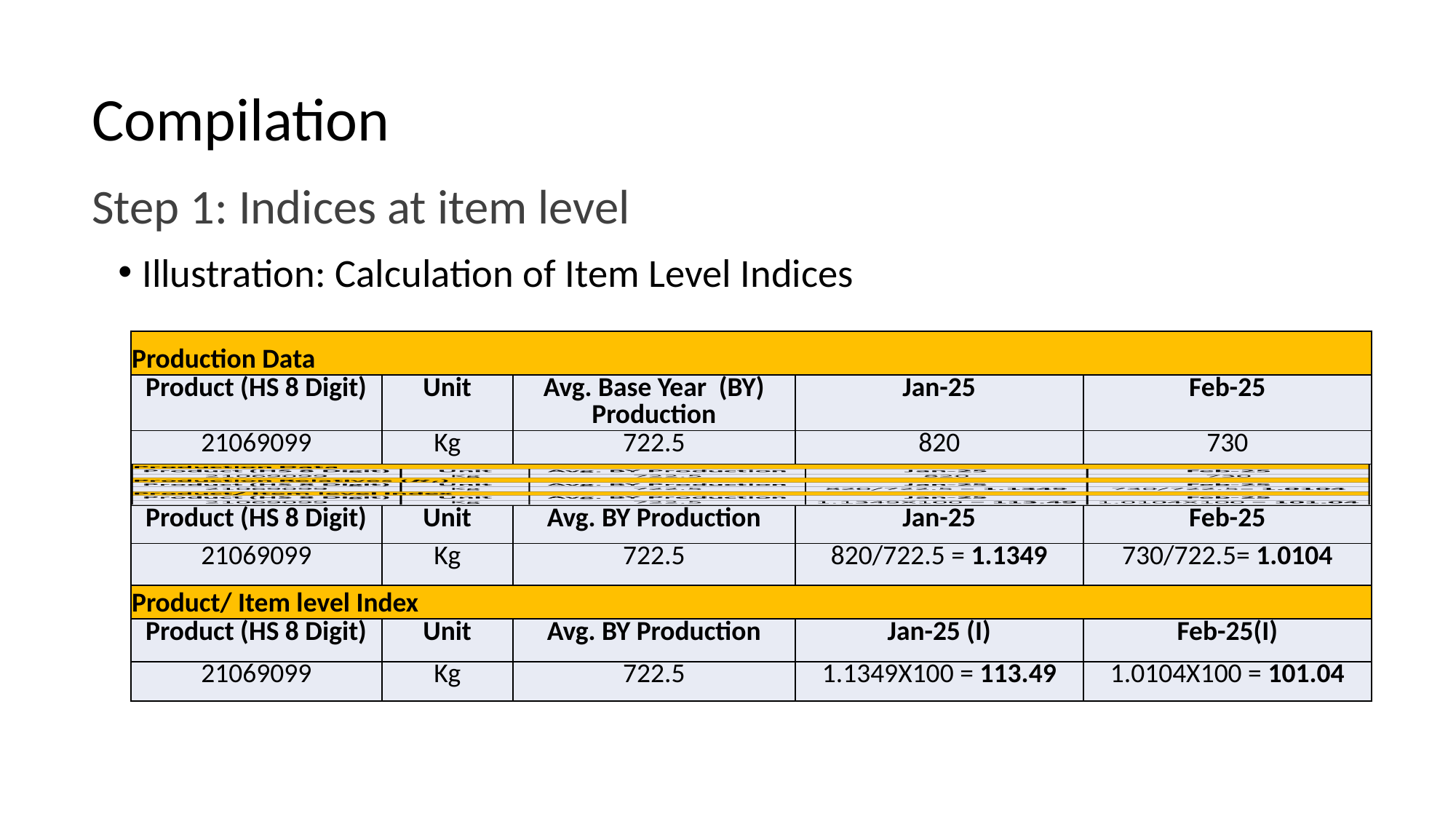

# Compilation
Step 1: Indices at item level
Illustration: Calculation of Item Level Indices
| Production Data |  |  |  |  |
| --- | --- | --- | --- | --- |
| Product (HS 8 Digit) | Unit | Avg. Base Year (BY) Production | Jan-25 | Feb-25 |
| 21069099 | Kg | 722.5 | 820 | 730 |
|  |  |  |  |  |
| Product (HS 8 Digit) | Unit | Avg. BY Production | Jan-25 | Feb-25 |
| 21069099 | Kg | 722.5 | 820/722.5 = 1.1349 | 730/722.5= 1.0104 |
| Product/ Item level Index |  |  |  |  |
| Product (HS 8 Digit) | Unit | Avg. BY Production | Jan-25 (I) | Feb-25(I) |
| 21069099 | Kg | 722.5 | 1.1349X100 = 113.49 | 1.0104X100 = 101.04 |